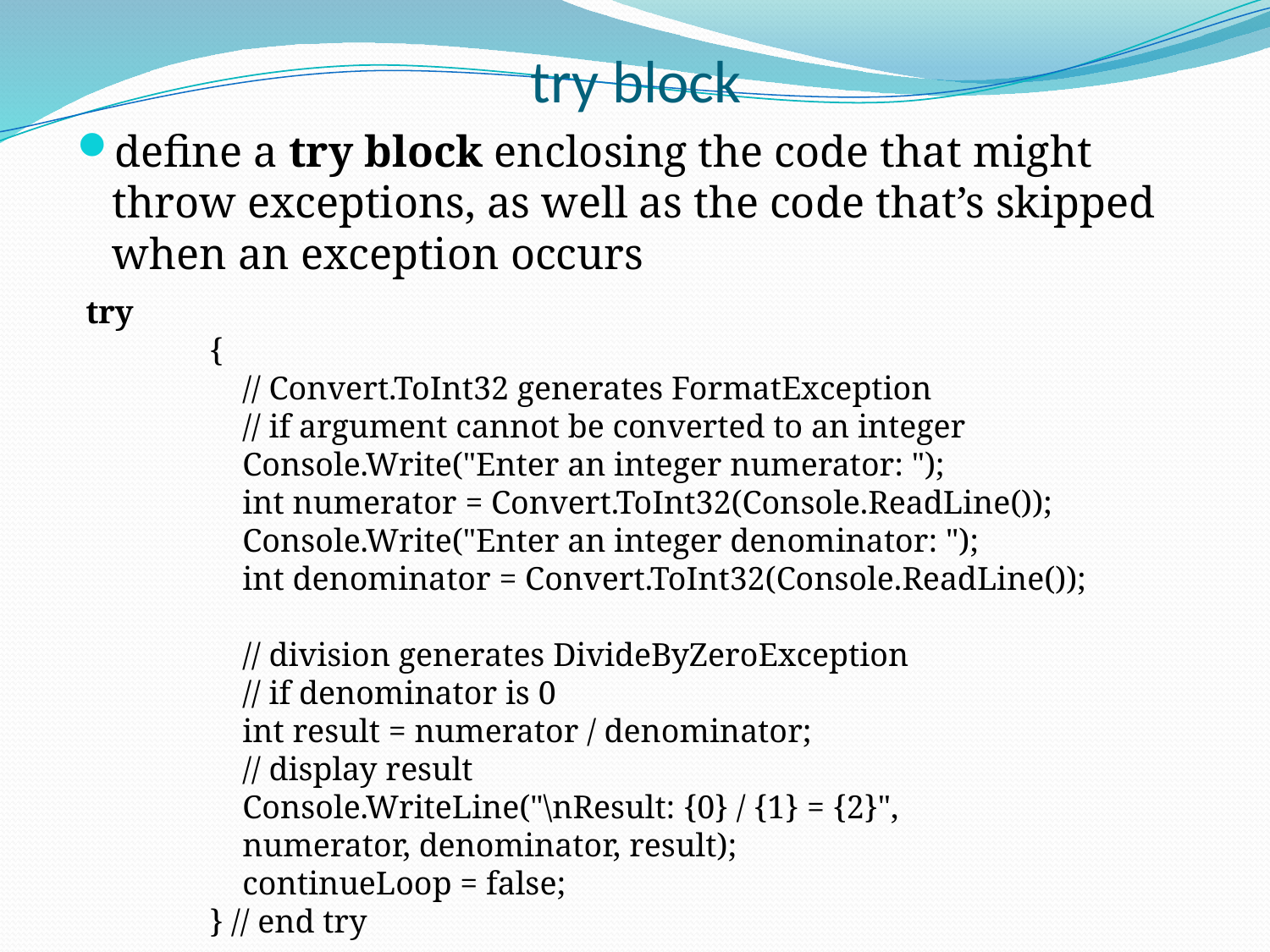

# try block
define a try block enclosing the code that might throw exceptions, as well as the code that’s skipped when an exception occurs

 try
                {
                    // Convert.ToInt32 generates FormatException
                    // if argument cannot be converted to an integer
                    Console.Write("Enter an integer numerator: ");
                    int numerator = Convert.ToInt32(Console.ReadLine());
                    Console.Write("Enter an integer denominator: ");
                    int denominator = Convert.ToInt32(Console.ReadLine());

                    // division generates DivideByZeroException
                    // if denominator is 0
                    int result = numerator / denominator;
                    // display result
                    Console.WriteLine("\nResult: {0} / {1} = {2}",
                    numerator, denominator, result);
                    continueLoop = false;
                } // end try